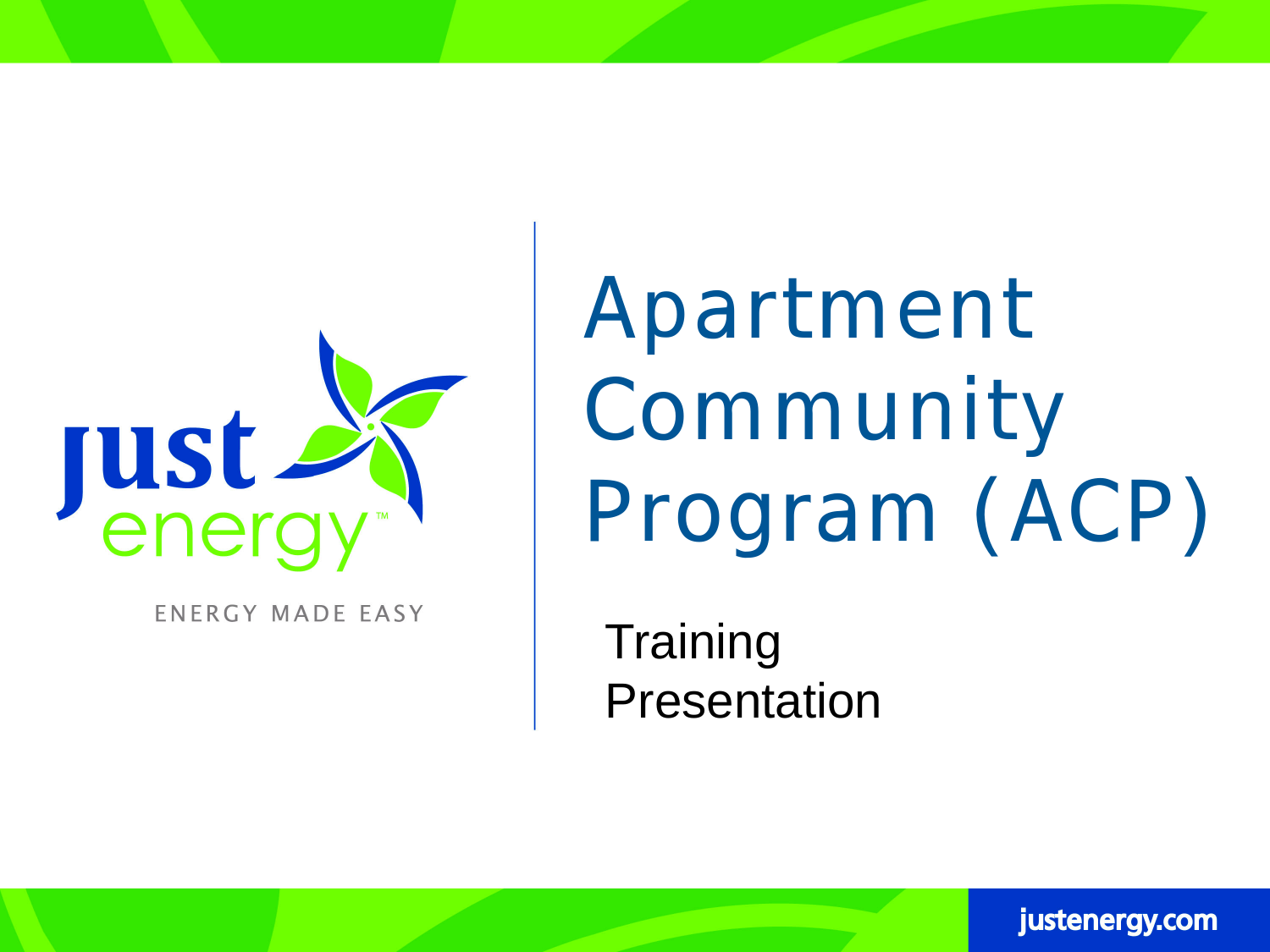

# Apartment Community Program (ACP)
Training Presentation